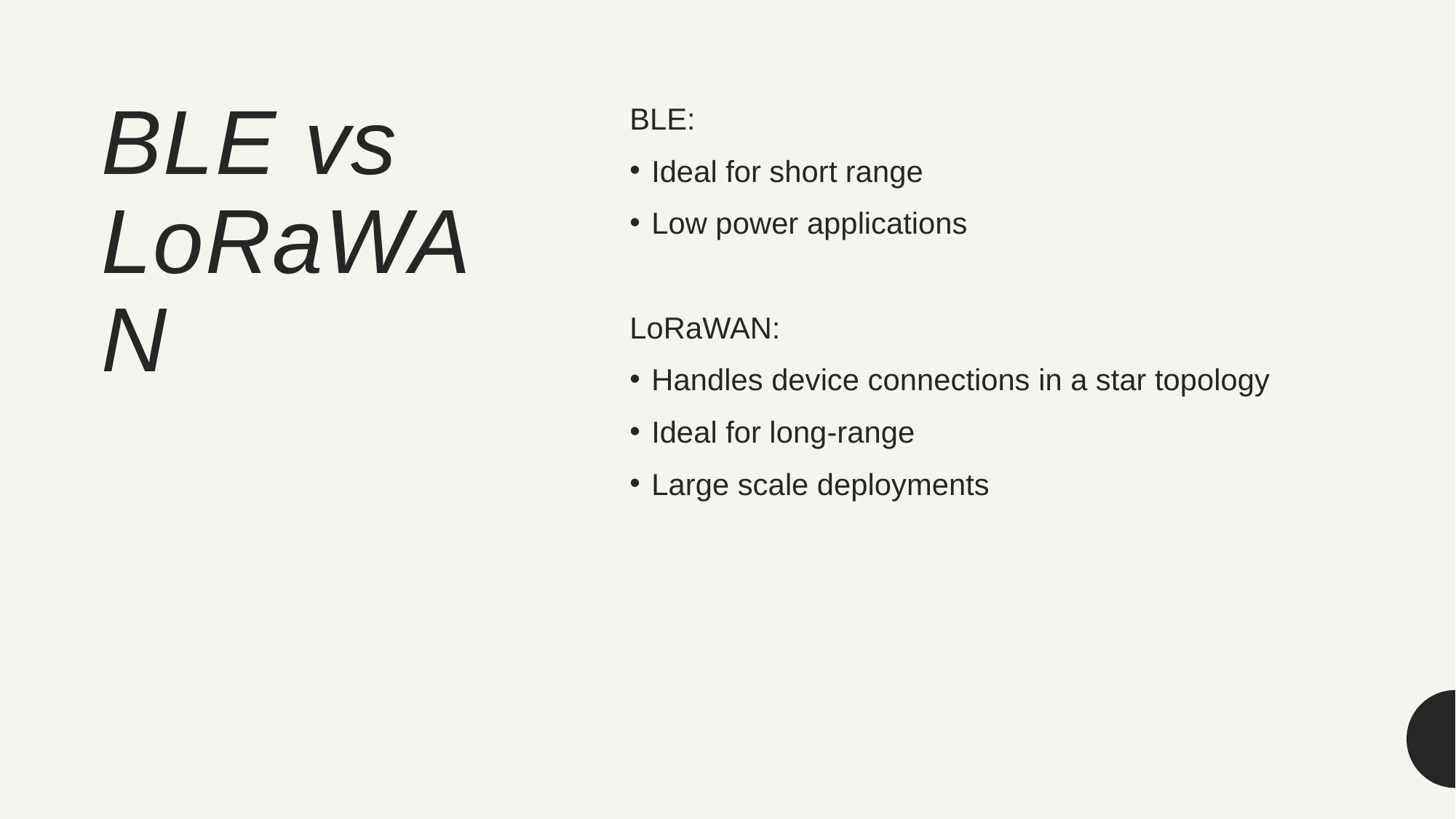

# BLE vs LoRaWAN
BLE:
Ideal for short range
Low power applications

LoRaWAN:
Handles device connections in a star topology
Ideal for long-range
Large scale deployments